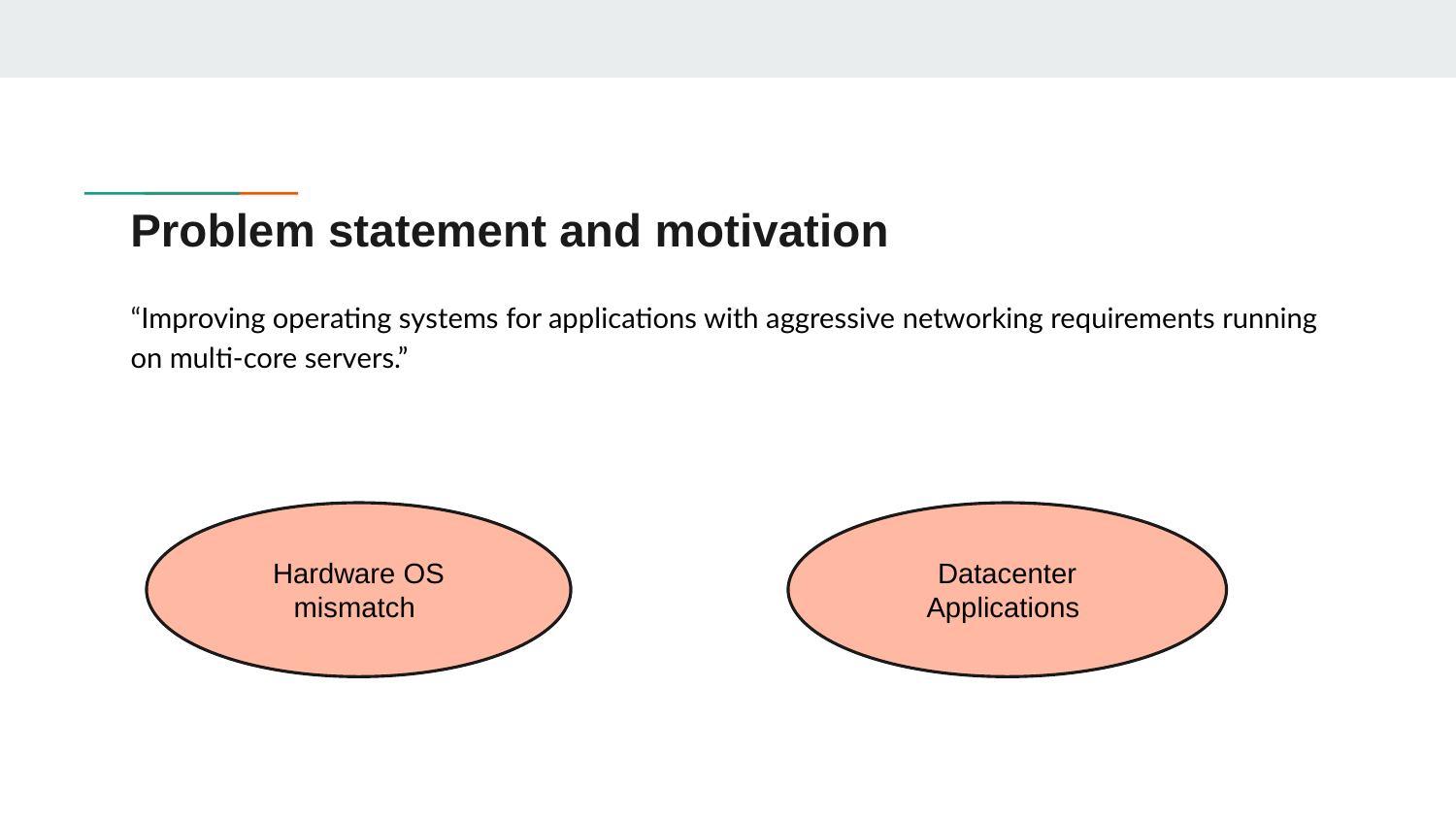

# Problem statement and motivation
“Improving operating systems for applications with aggressive networking requirements running on multi-core servers.”

Hardware OS mismatch
Datacenter Applications